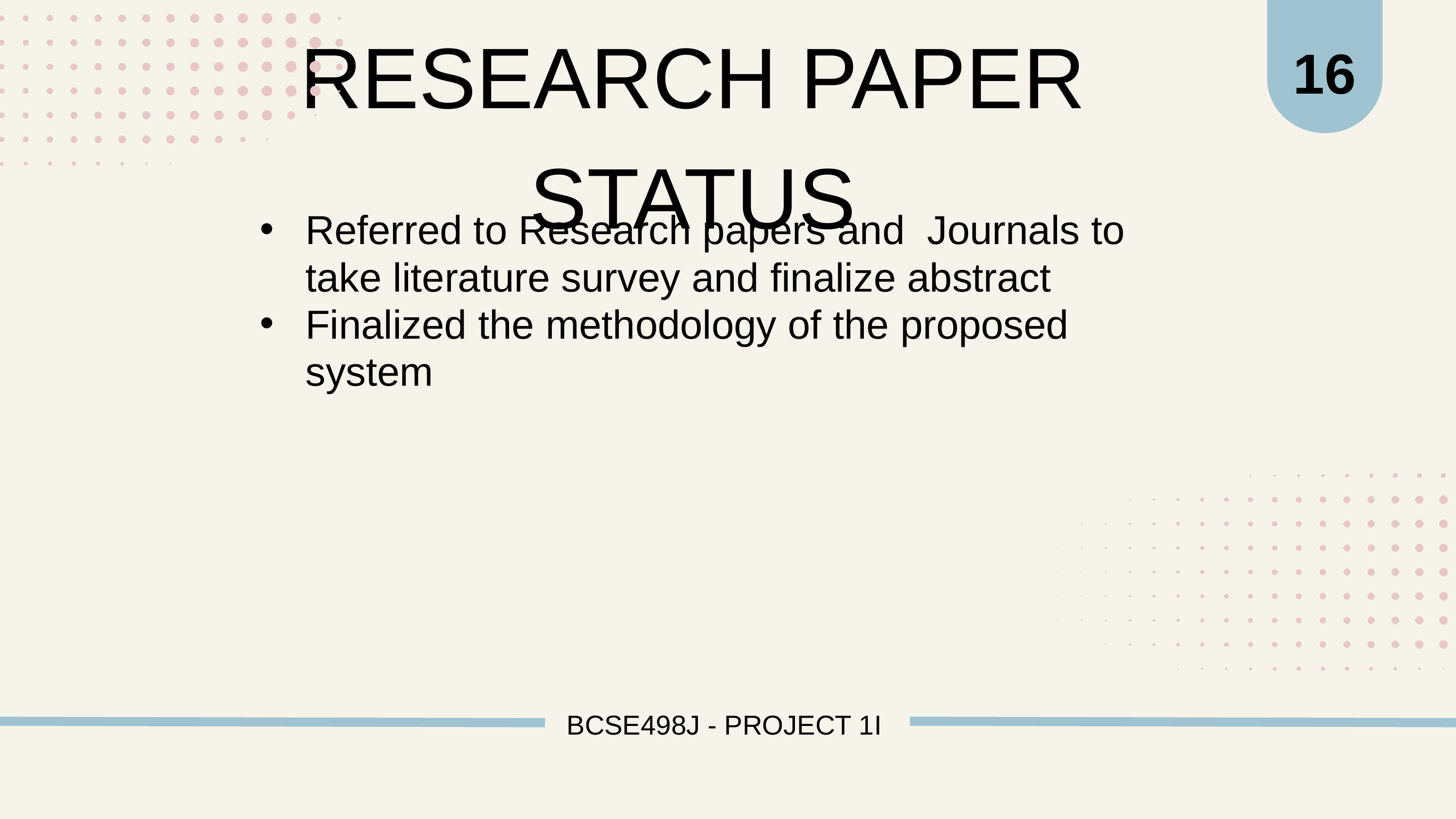

16

RESEARCH PAPER STATUS
Referred to Research papers and  Journals to take literature survey and finalize abstract
Finalized the methodology of the proposed system

BCSE498J - PROJECT 1I